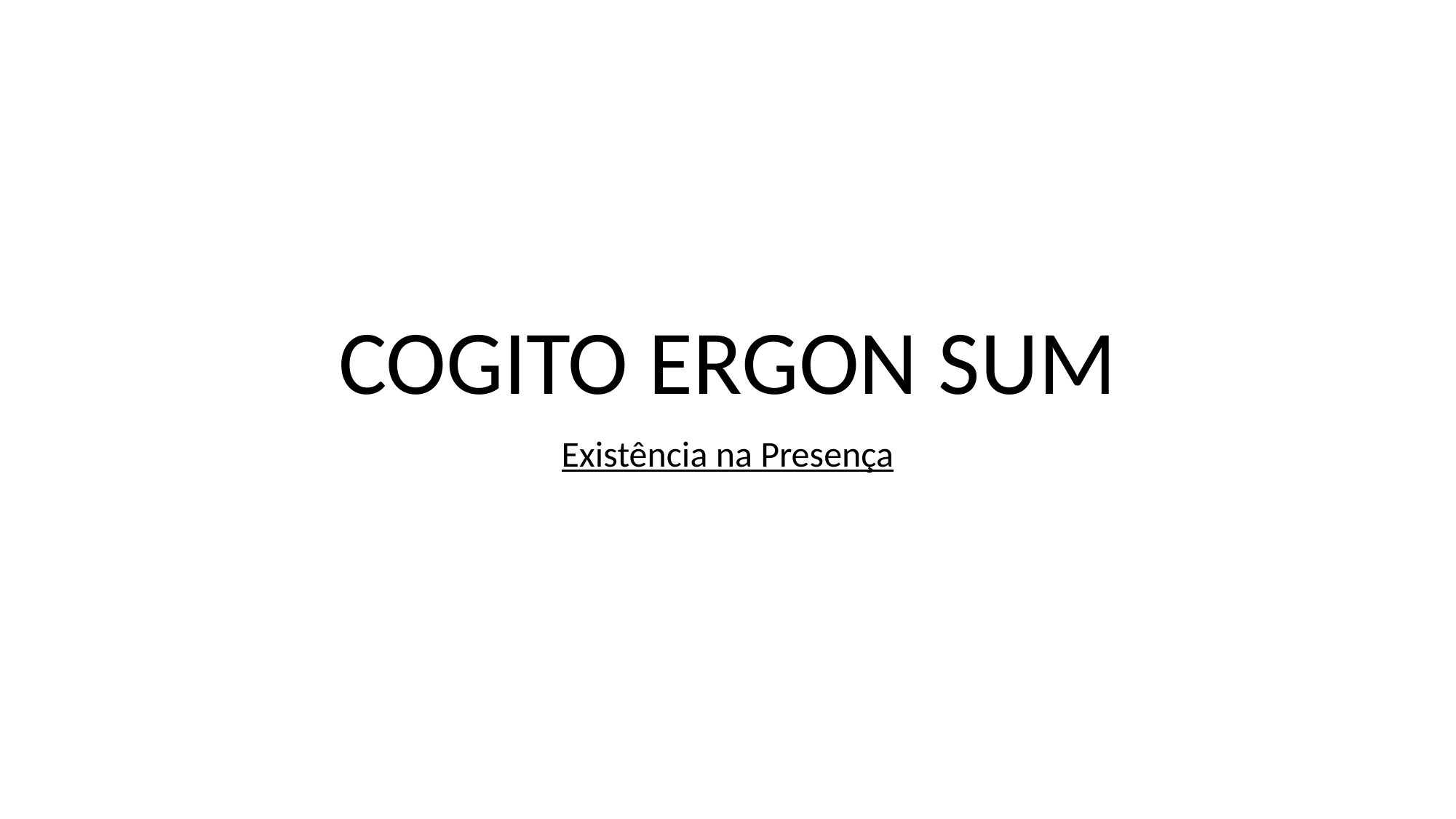

# COGITO ERGON SUM
Existência na Presença